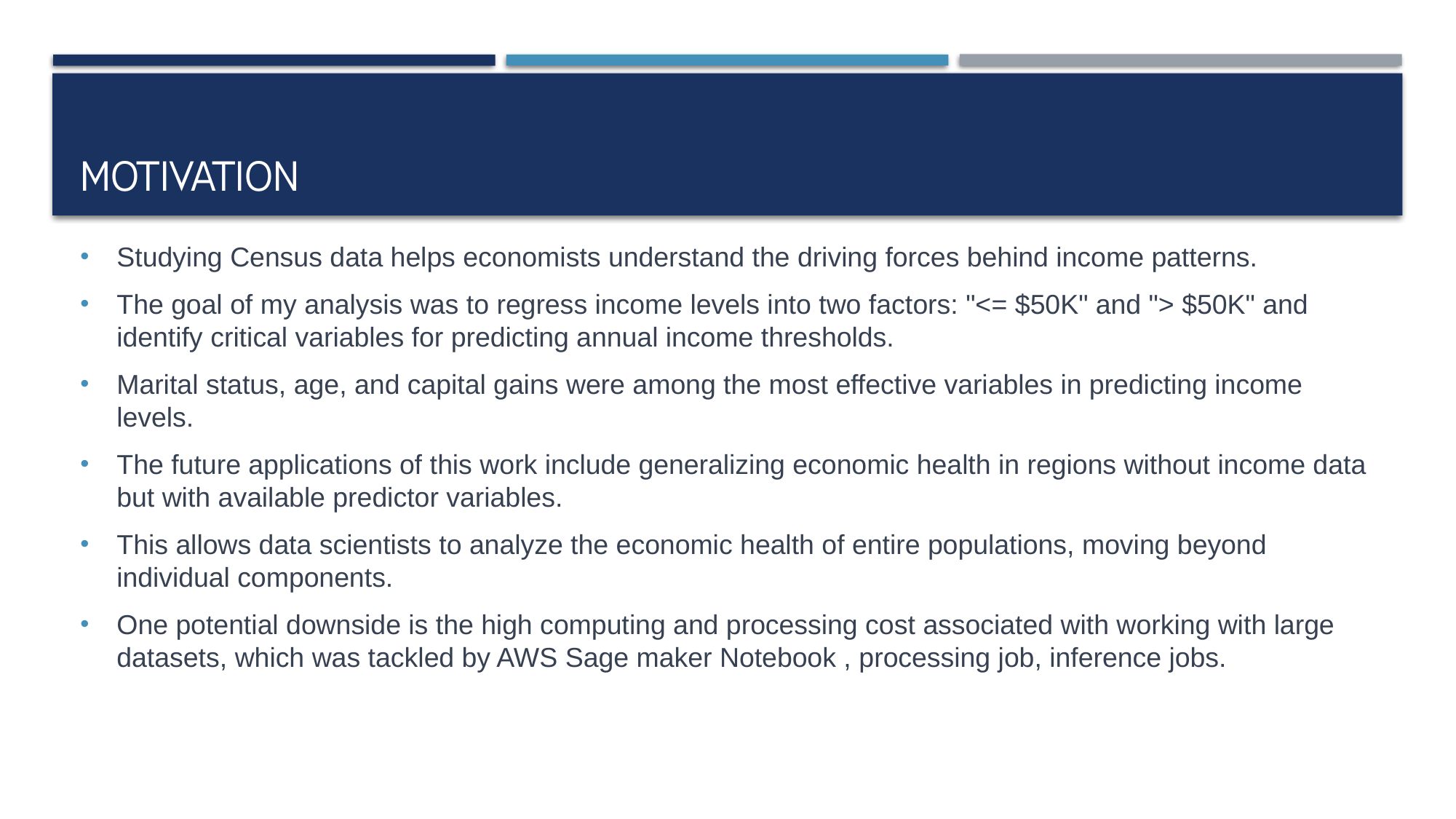

# Motivation
Studying Census data helps economists understand the driving forces behind income patterns.
The goal of my analysis was to regress income levels into two factors: "<= $50K" and "> $50K" and identify critical variables for predicting annual income thresholds.
Marital status, age, and capital gains were among the most effective variables in predicting income levels.
The future applications of this work include generalizing economic health in regions without income data but with available predictor variables.
This allows data scientists to analyze the economic health of entire populations, moving beyond individual components.
One potential downside is the high computing and processing cost associated with working with large datasets, which was tackled by AWS Sage maker Notebook , processing job, inference jobs.